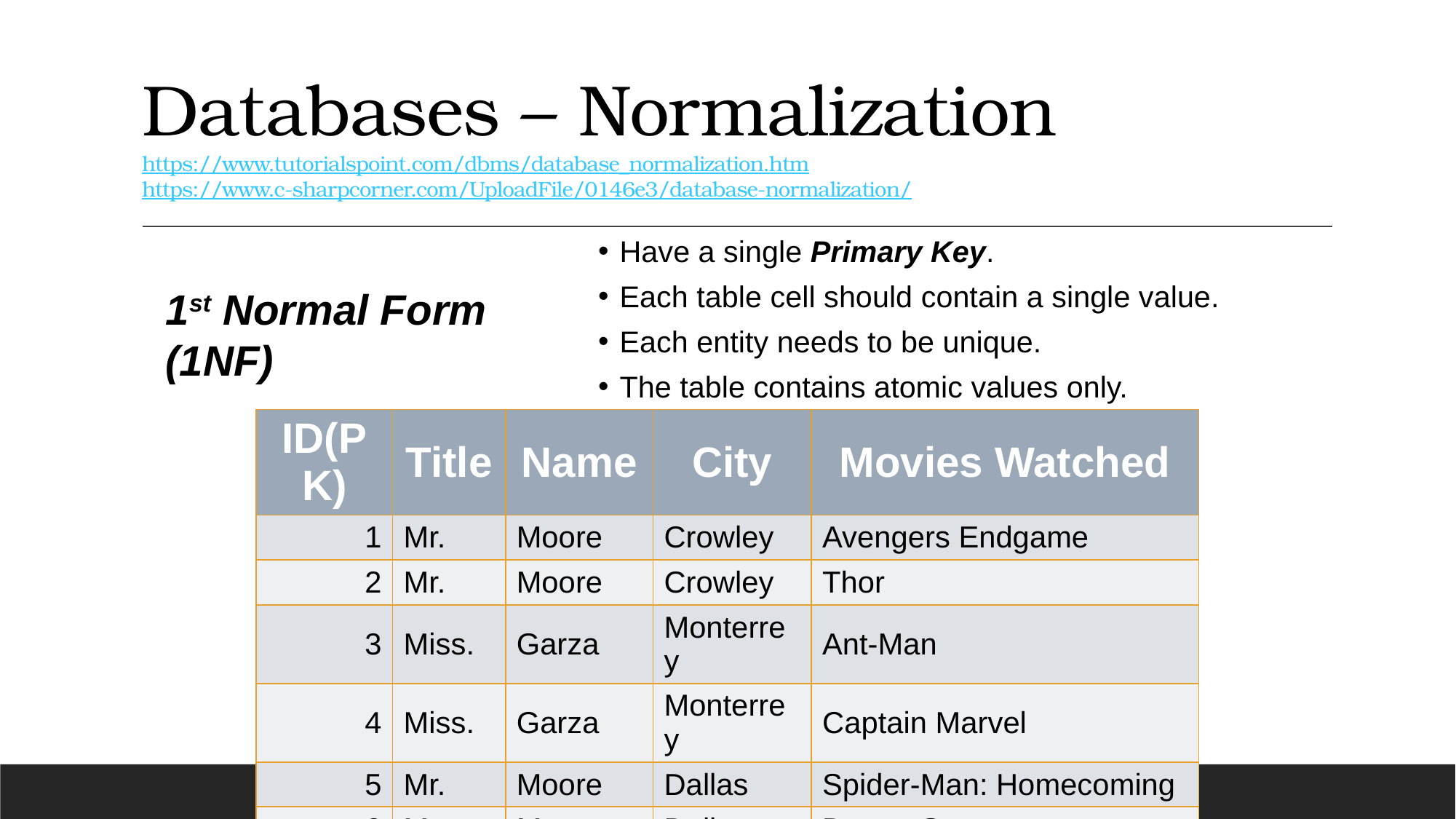

# Databases – Normalization https://www.tutorialspoint.com/dbms/database_normalization.htm https://www.c-sharpcorner.com/UploadFile/0146e3/database-normalization/
Have a single Primary Key.
Each table cell should contain a single value.
Each entity needs to be unique.
The table contains atomic values only.
1st Normal Form (1NF)
| ID(PK) | Title | Name | City | Movies Watched |
| --- | --- | --- | --- | --- |
| 1 | Mr. | Moore | Crowley | Avengers Endgame |
| 2 | Mr. | Moore | Crowley | Thor |
| 3 | Miss. | Garza | Monterrey | Ant-Man |
| 4 | Miss. | Garza | Monterrey | Captain Marvel |
| 5 | Mr. | Moore | Dallas | Spider-Man: Homecoming |
| 6 | Mr. | Moore | Dallas | Doctor Strange |
| 7 | Mr. | Moore | Dallas | Iron Man 2 |